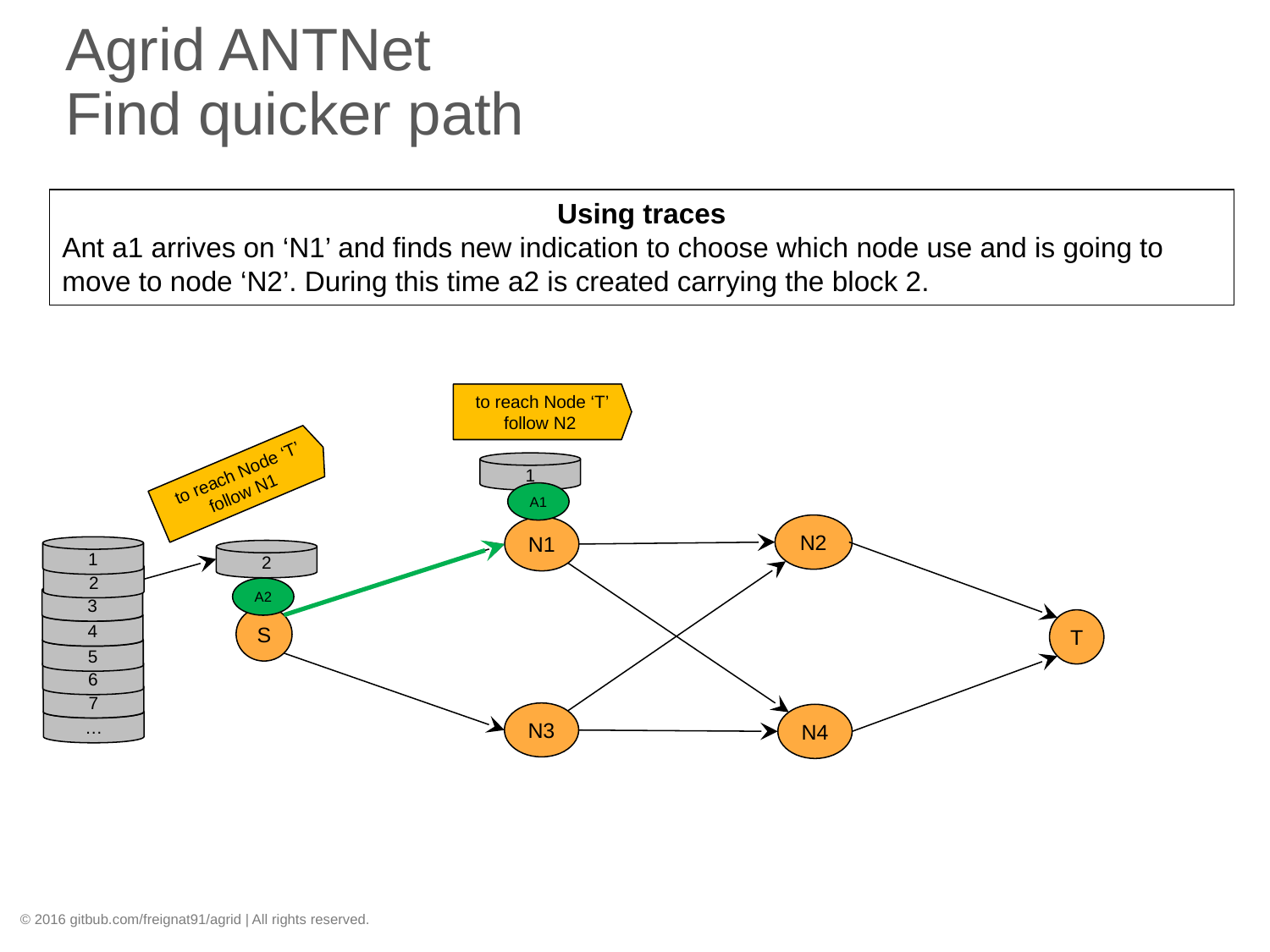

# Agrid ANTNet Find quicker path
Using traces
Ant a1 arrives on ‘N1’ and finds new indication to choose which node use and is going to move to node ‘N2’. During this time a2 is created carrying the block 2.
 to reach Node ‘T’
follow N2
1
 to reach Node ‘T’
follow N1
A1
N2
N1
1
2
2
A2
3
S
4
T
5
6
7
N3
N4
…
© 2016 gitbub.com/freignat91/agrid | All rights reserved.